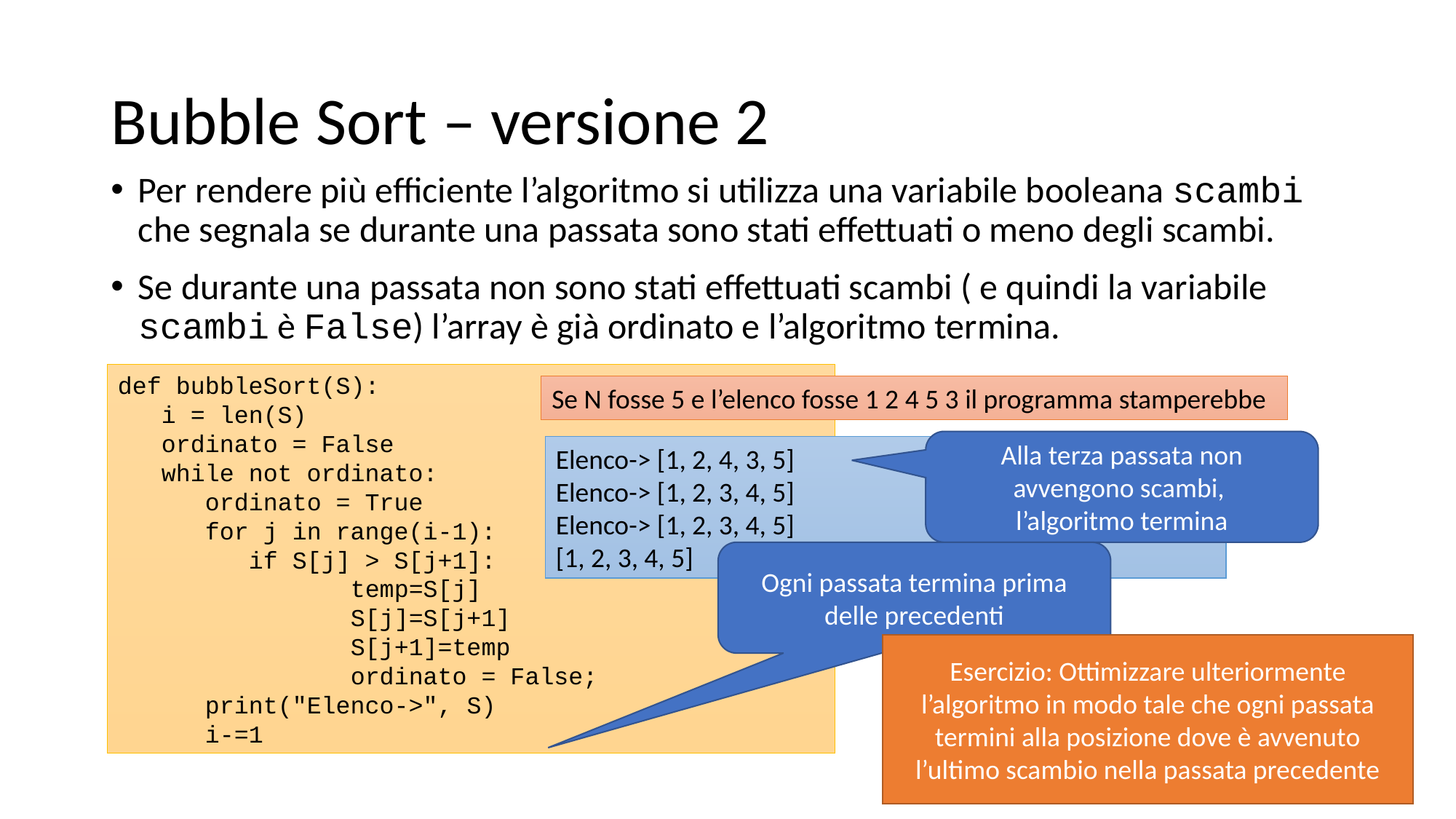

# Bubble Sort – versione 2
Per rendere più efficiente l’algoritmo si utilizza una variabile booleana scambi che segnala se durante una passata sono stati effettuati o meno degli scambi.
Se durante una passata non sono stati effettuati scambi ( e quindi la variabile scambi è False) l’array è già ordinato e l’algoritmo termina.

def bubbleSort(S):
   i = len(S)
   ordinato = False
   while not ordinato:
      ordinato = True
      for j in range(i-1):
         if S[j] > S[j+1]:
                temp=S[j]
                S[j]=S[j+1]
                S[j+1]=temp
                ordinato = False;
      print("Elenco->", S)
      i-=1
Se N fosse 5 e l’elenco fosse 1 2 4 5 3 il programma stamperebbe
Alla terza passata non avvengono scambi,
l’algoritmo termina
Elenco-> [1, 2, 4, 3, 5]
Elenco-> [1, 2, 3, 4, 5]
Elenco-> [1, 2, 3, 4, 5]
[1, 2, 3, 4, 5]
Ogni passata termina prima delle precedenti
Esercizio: Ottimizzare ulteriormente l’algoritmo in modo tale che ogni passata termini alla posizione dove è avvenuto l’ultimo scambio nella passata precedente